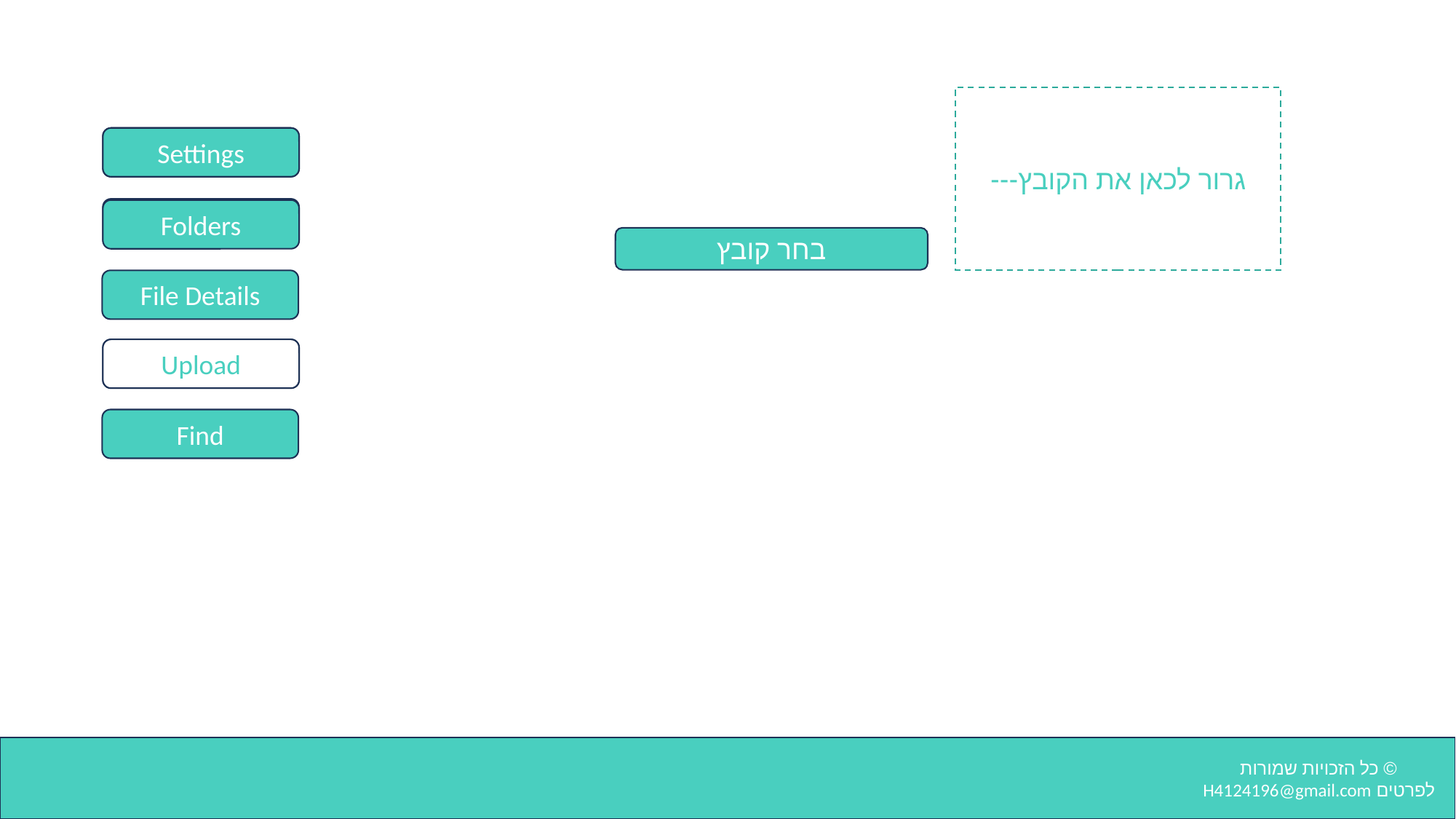

גרור לכאן את הקובץ---
User
Settings
Files
Folders
בחר קובץ
File Details
Edit
Upload
Find
          © כל הזכויות שמורות
  לפרטים H4124196@gmail.com